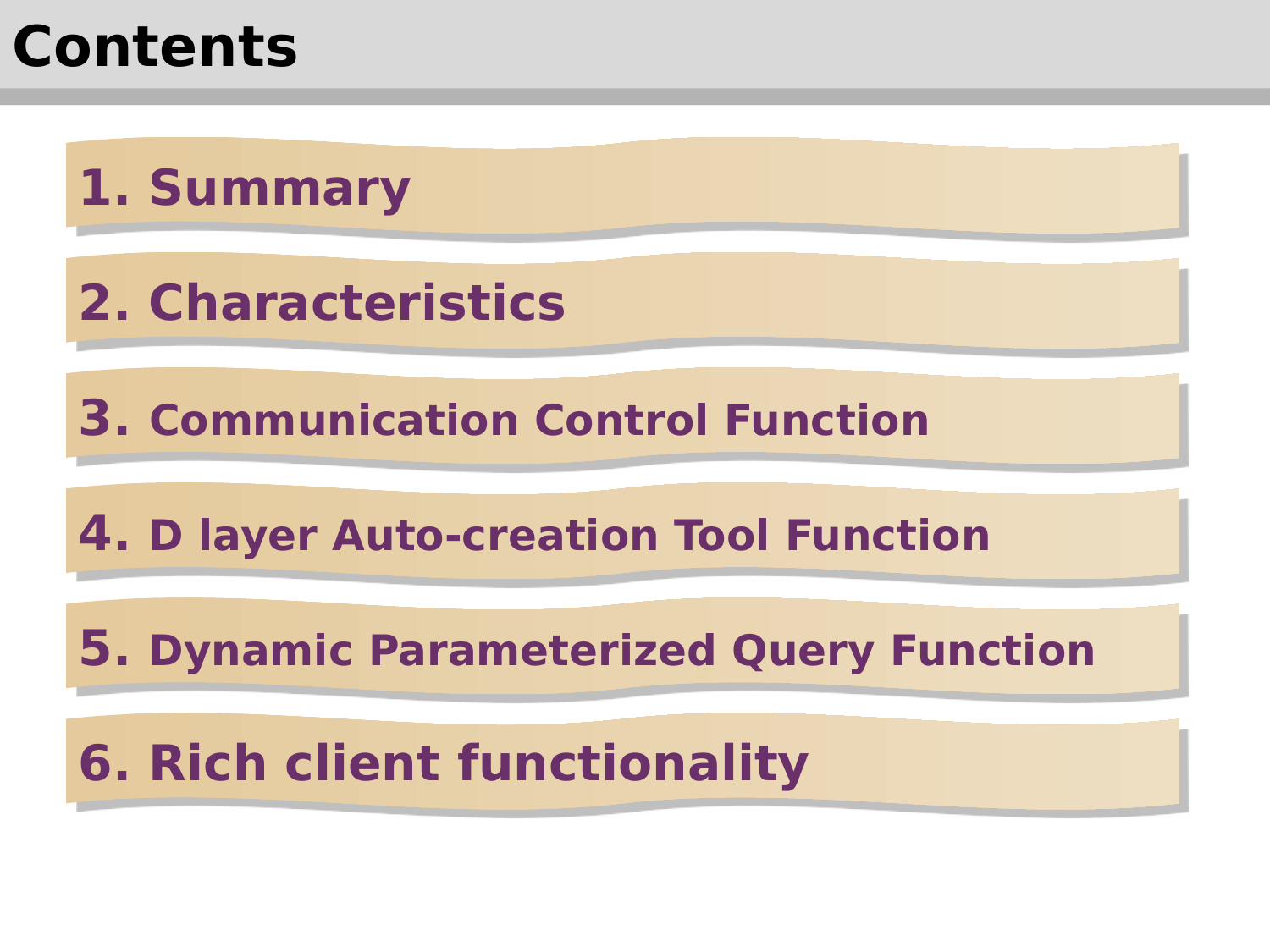

Contents
1. Summary
2. Characteristics
3. Communication Control Function
4. D layer Auto-creation Tool Function
5. Dynamic Parameterized Query Function
6. Rich client functionality